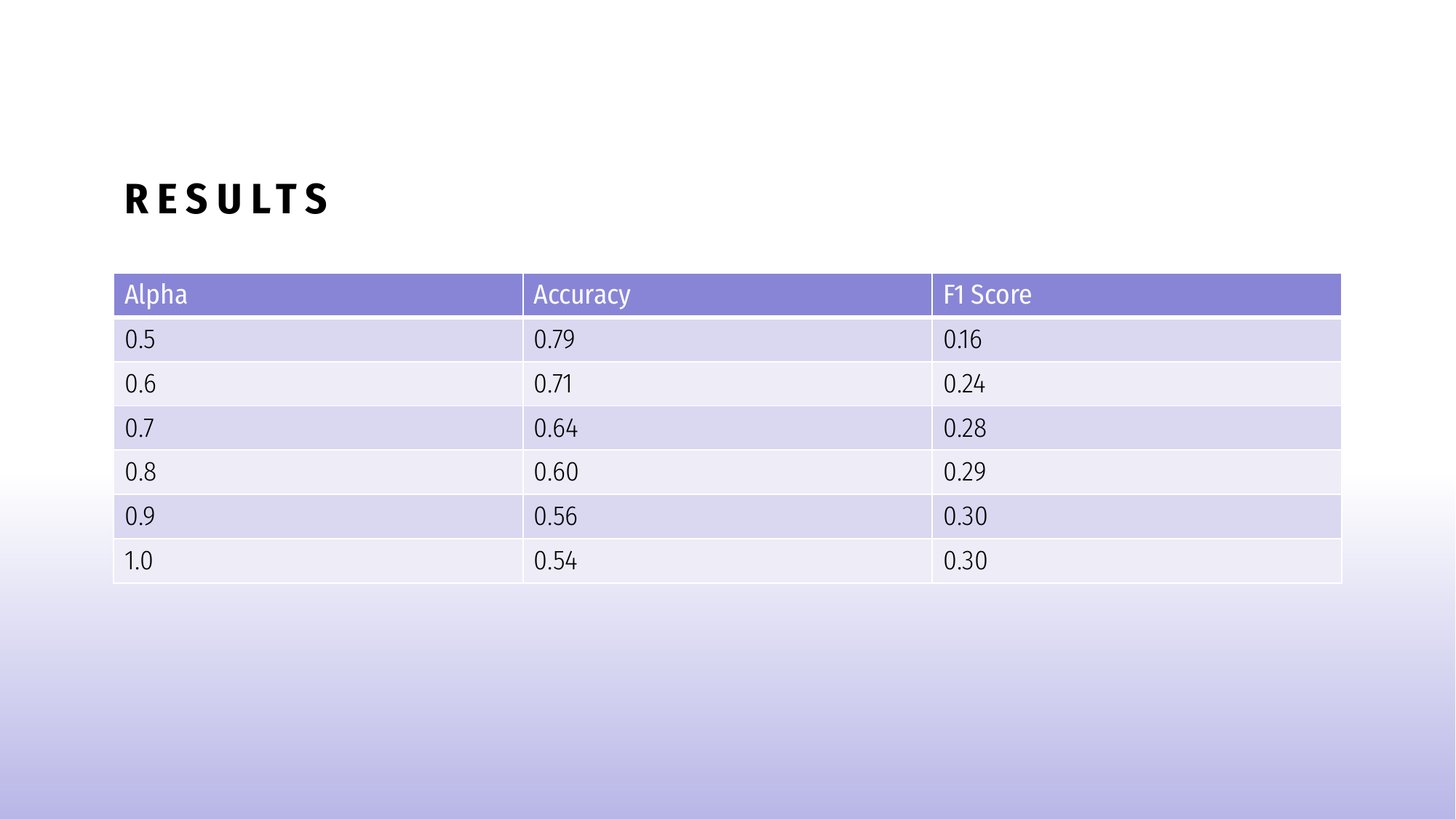

# RESULTS
| Alpha | Accuracy | F1 Score |
| --- | --- | --- |
| 0.5 | 0.79 | 0.16 |
| 0.6 | 0.71 | 0.24 |
| 0.7 | 0.64 | 0.28 |
| 0.8 | 0.60 | 0.29 |
| 0.9 | 0.56 | 0.30 |
| 1.0 | 0.54 | 0.30 |